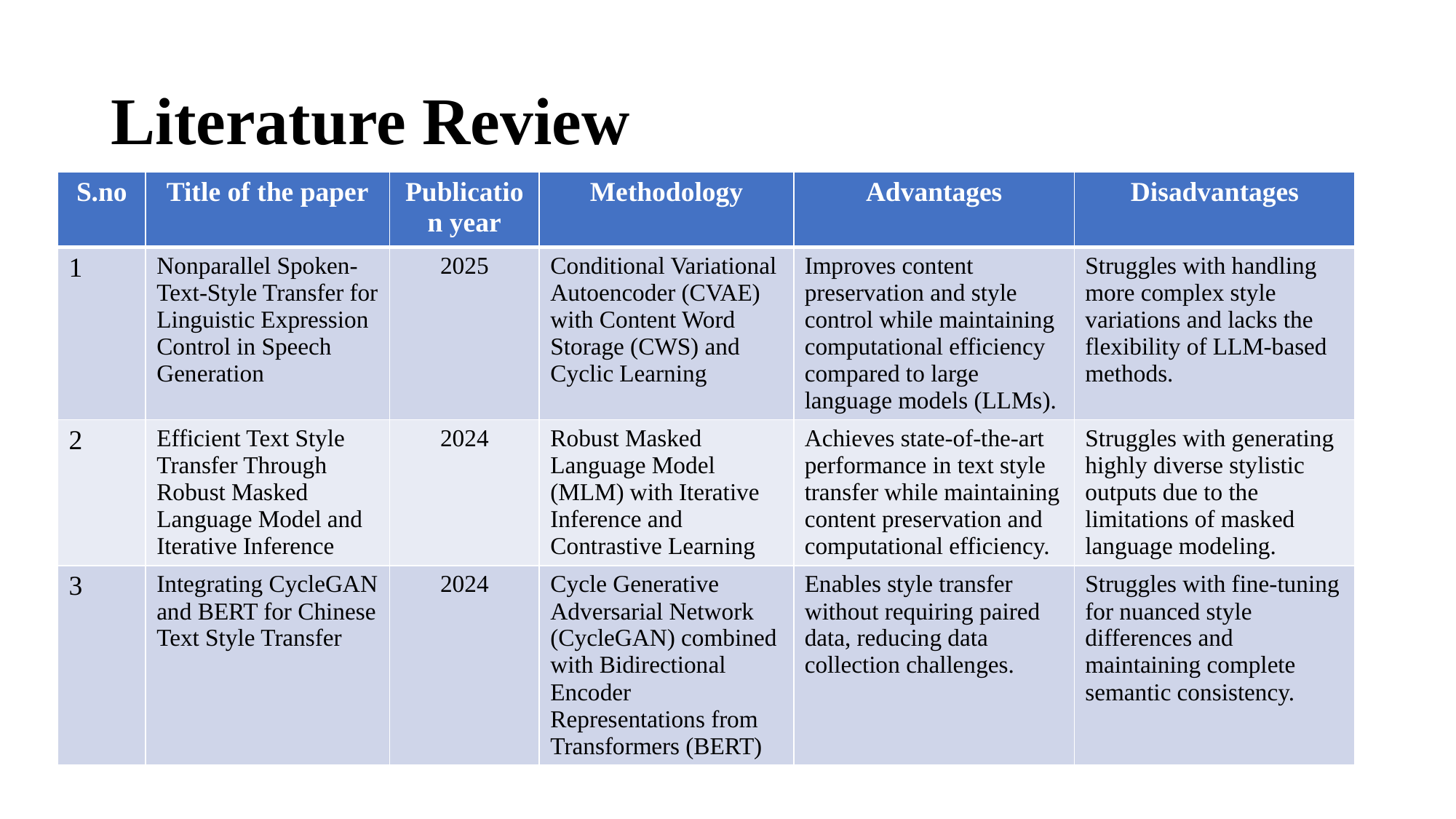

# Literature Review
| S.no | Title of the paper | Publication year | Methodology | Advantages | Disadvantages |
| --- | --- | --- | --- | --- | --- |
| 1 | Nonparallel Spoken-Text-Style Transfer for Linguistic Expression Control in Speech Generation | 2025 | Conditional Variational Autoencoder (CVAE) with Content Word Storage (CWS) and Cyclic Learning | Improves content preservation and style control while maintaining computational efficiency compared to large language models (LLMs). | Struggles with handling more complex style variations and lacks the flexibility of LLM-based methods. |
| 2 | Efficient Text Style Transfer Through Robust Masked Language Model and Iterative Inference | 2024 | Robust Masked Language Model (MLM) with Iterative Inference and Contrastive Learning | Achieves state-of-the-art performance in text style transfer while maintaining content preservation and computational efficiency. | Struggles with generating highly diverse stylistic outputs due to the limitations of masked language modeling. |
| 3 | Integrating CycleGAN and BERT for Chinese Text Style Transfer | 2024 | Cycle Generative Adversarial Network (CycleGAN) combined with Bidirectional Encoder Representations from Transformers (BERT) | Enables style transfer without requiring paired data, reducing data collection challenges. | Struggles with fine-tuning for nuanced style differences and maintaining complete semantic consistency. |